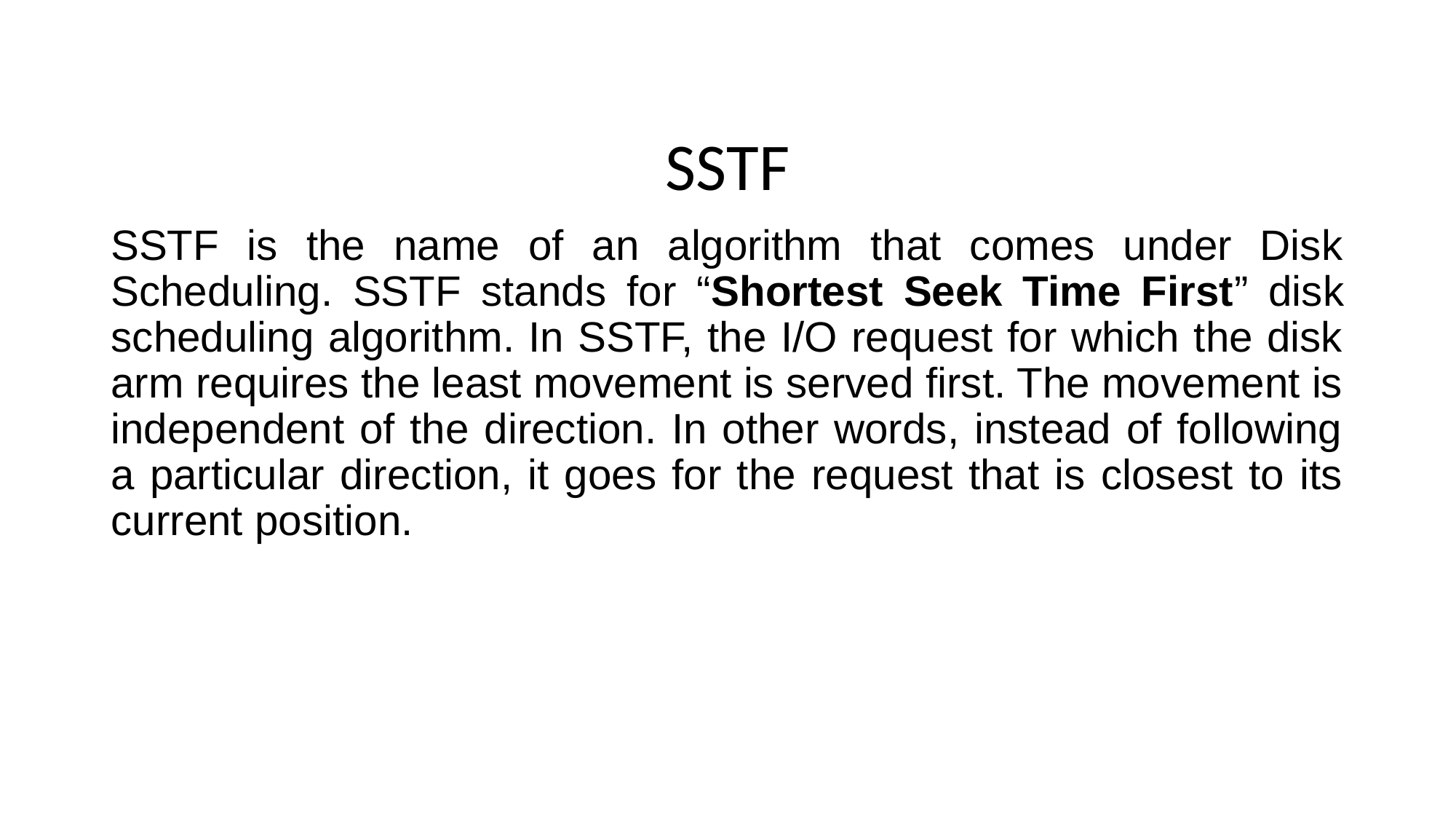

# SSTF
SSTF is the name of an algorithm that comes under Disk Scheduling. SSTF stands for “Shortest Seek Time First” disk scheduling algorithm. In SSTF, the I/O request for which the disk arm requires the least movement is served first. The movement is independent of the direction. In other words, instead of following a particular direction, it goes for the request that is closest to its current position.